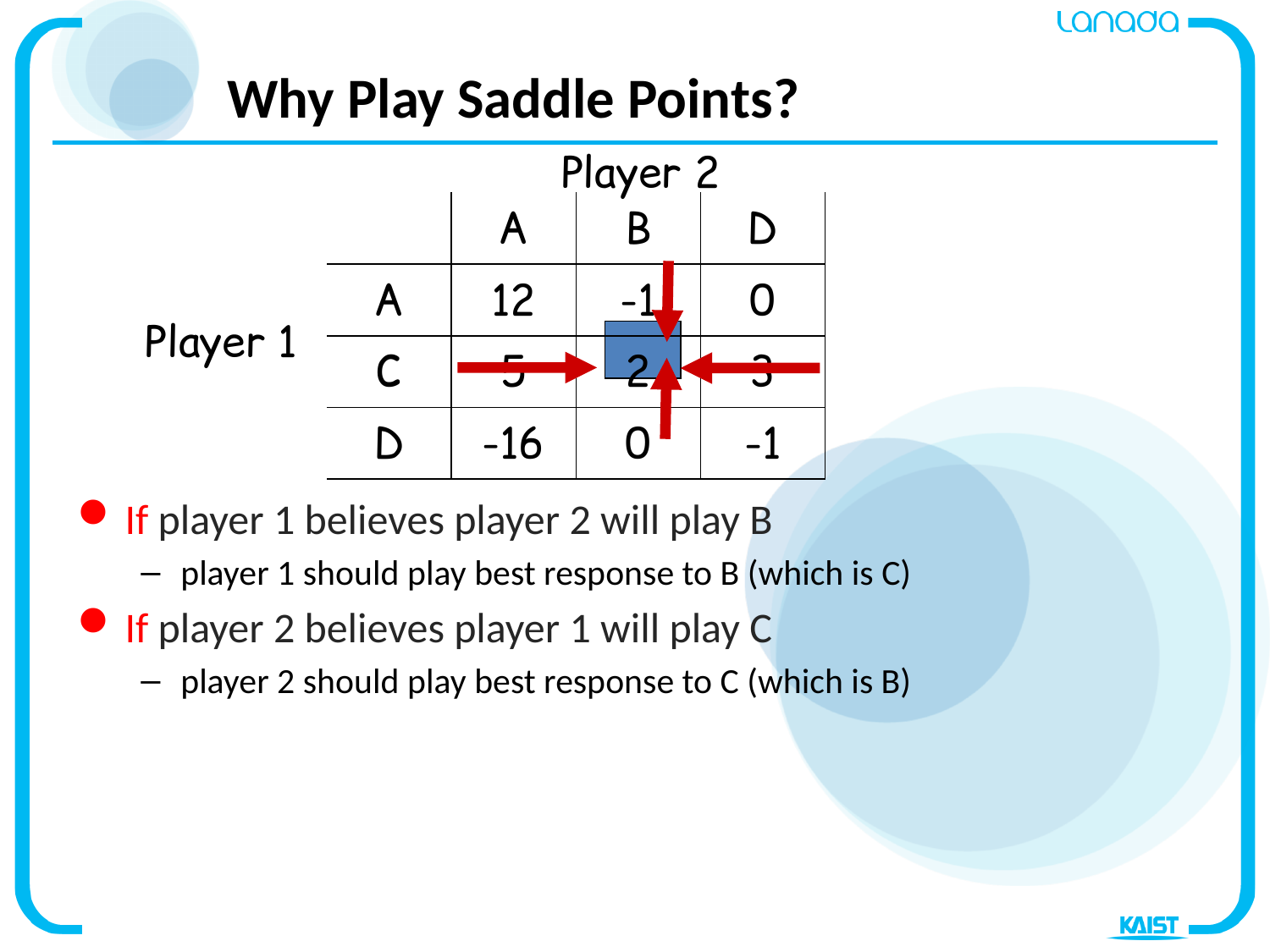

# Why Play Saddle Points?
Player 2
|  | A | B | D |
| --- | --- | --- | --- |
| A | 12 | -1 | 0 |
| C | 5 | 2 | 3 |
| D | -16 | 0 | -1 |

Player 1

If player 1 believes player 2 will play B
player 1 should play best response to B (which is C)
If player 2 believes player 1 will play C
player 2 should play best response to C (which is B)